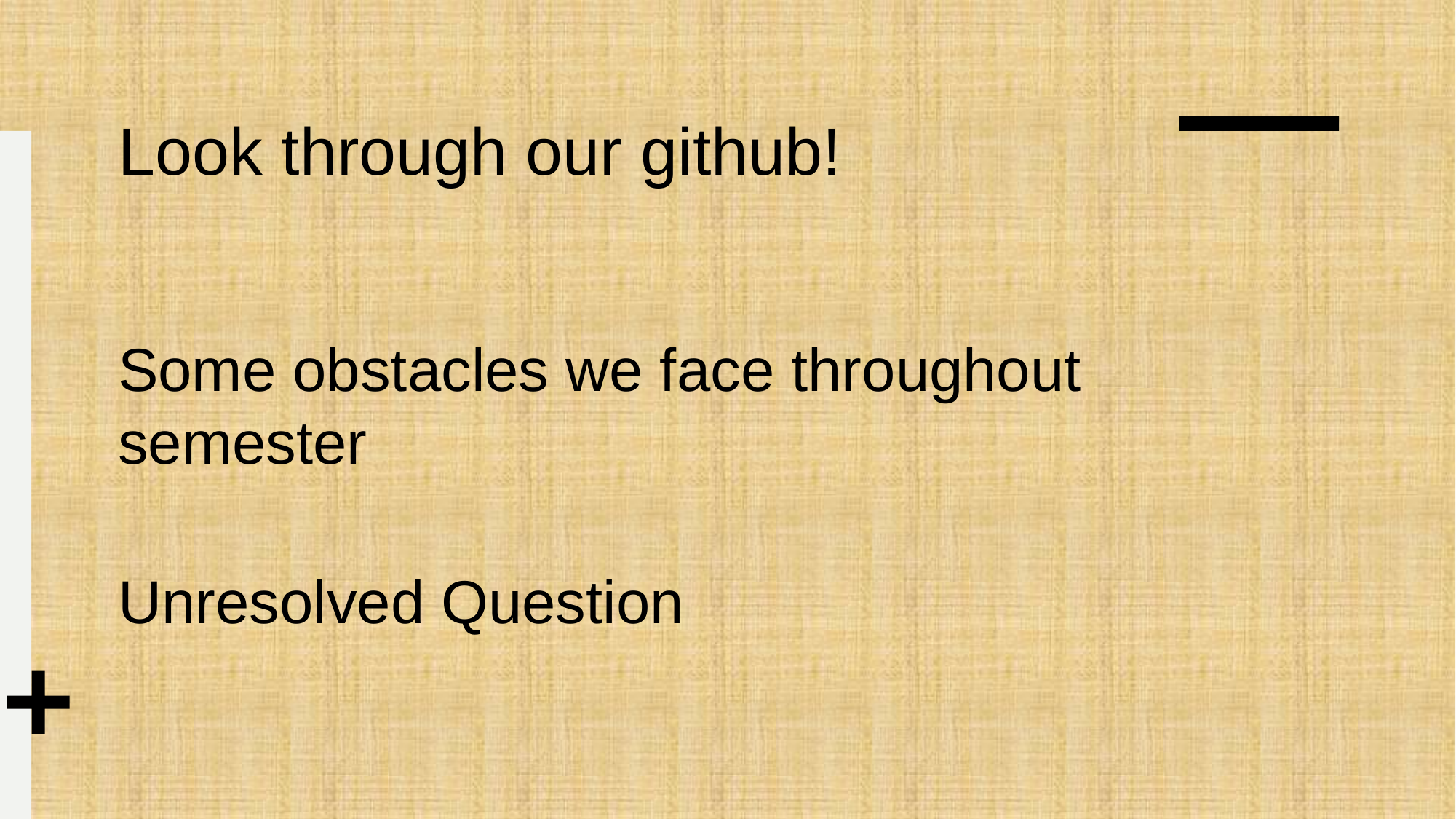

Look through our github!
Some obstacles we face throughout semester
Unresolved Question